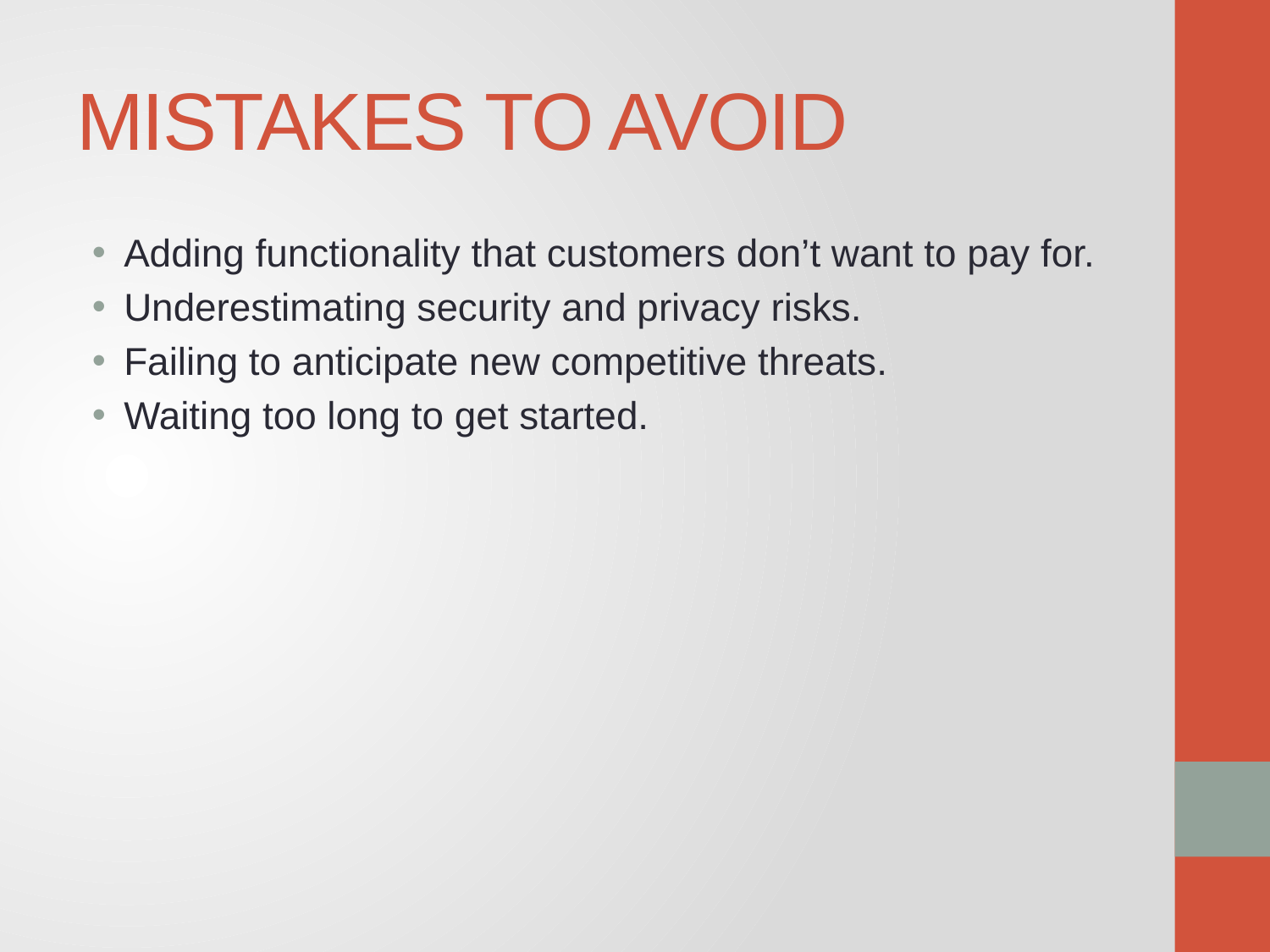

# MISTAKES TO AVOID
Adding functionality that customers don’t want to pay for.
Underestimating security and privacy risks.
Failing to anticipate new competitive threats.
Waiting too long to get started.